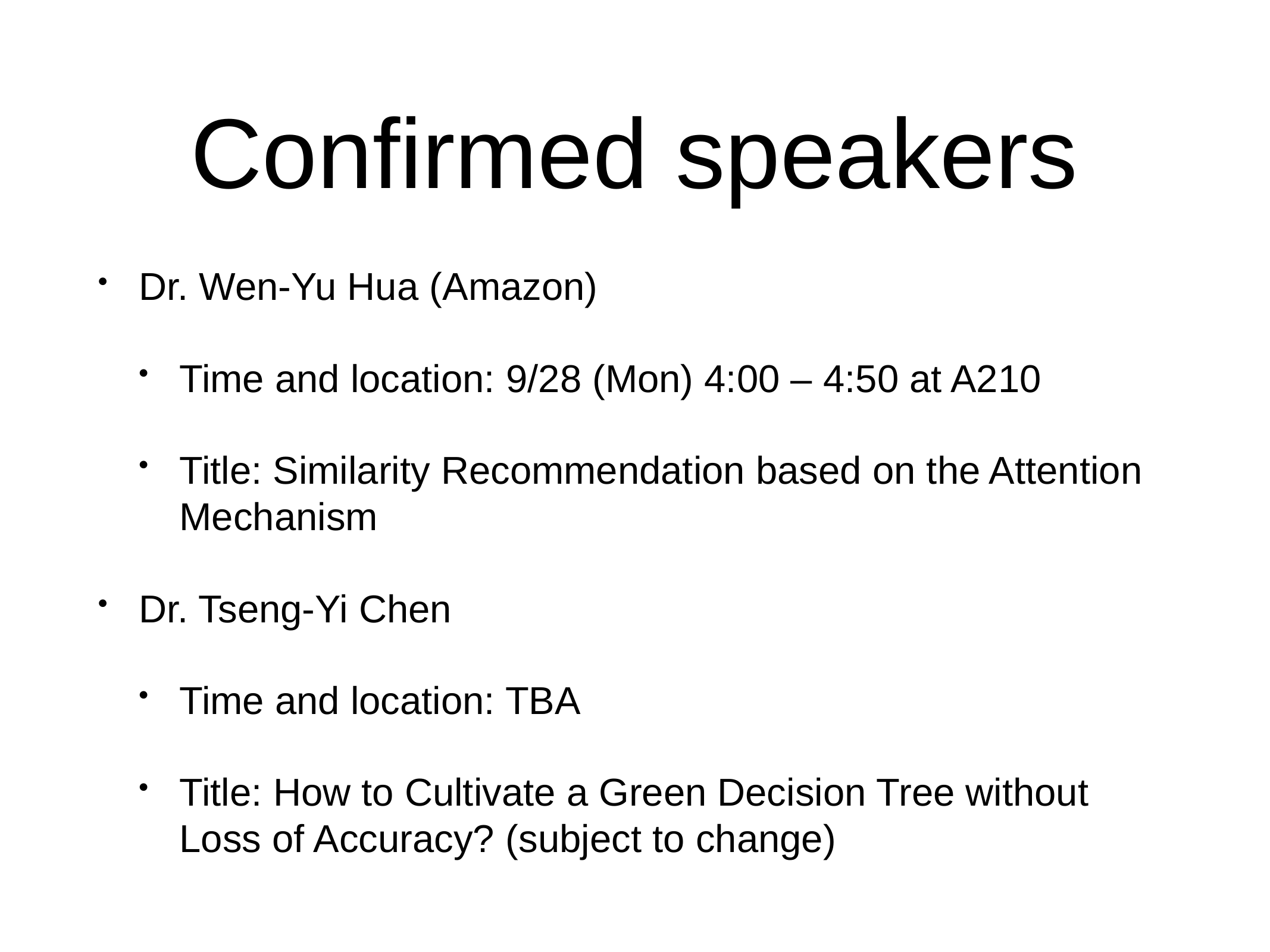

# Confirmed speakers
Dr. Wen-Yu Hua (Amazon)
Time and location: 9/28 (Mon) 4:00 – 4:50 at A210
Title: Similarity Recommendation based on the Attention Mechanism
Dr. Tseng-Yi Chen
Time and location: TBA
Title: How to Cultivate a Green Decision Tree without Loss of Accuracy? (subject to change)